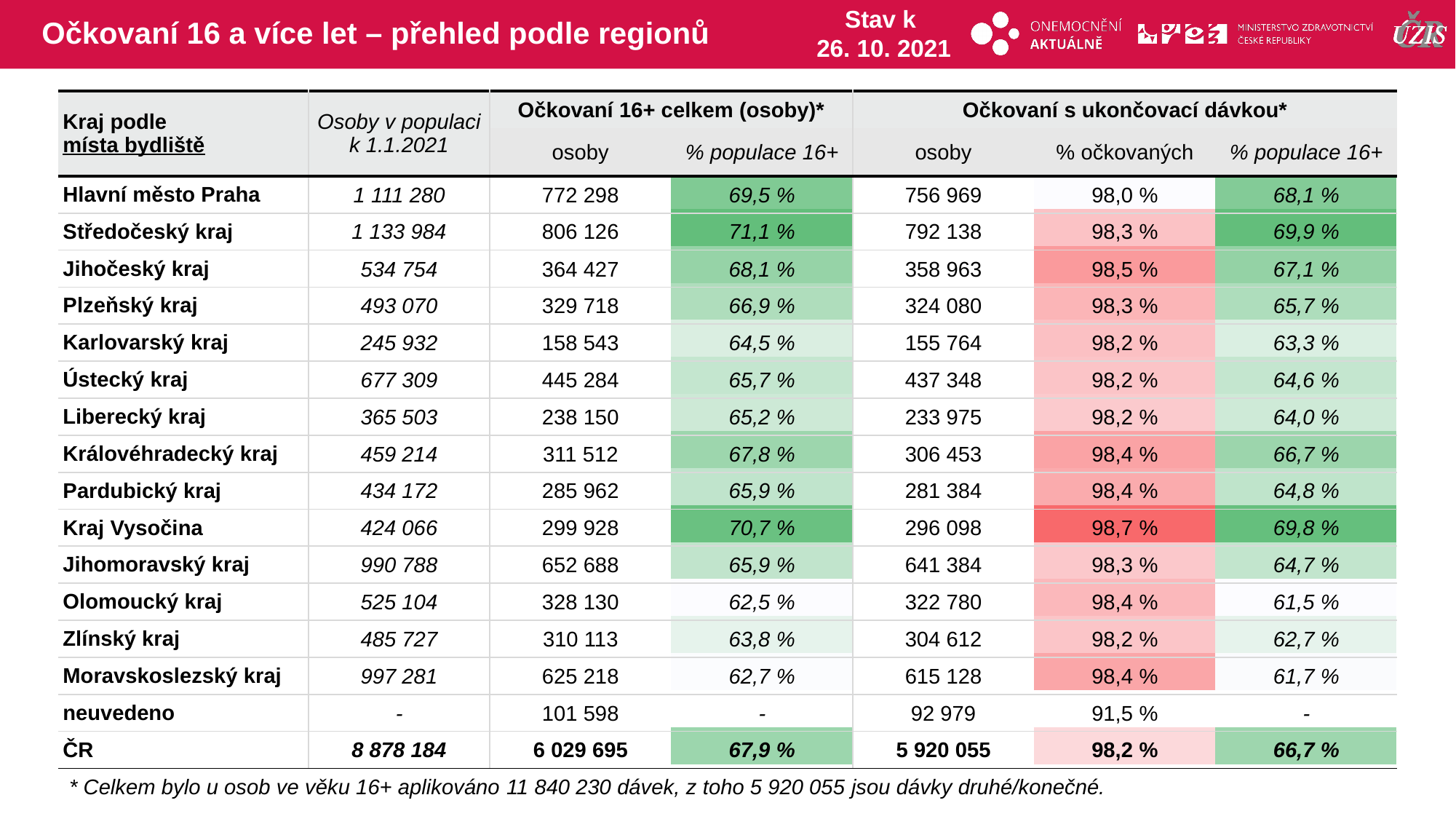

# Očkovaní 16 a více let – přehled podle regionů
Stav k
26. 10. 2021
| Kraj podle místa bydliště | Osoby v populaci k 1.1.2021 | Očkovaní 16+ celkem (osoby)\* |  | Očkovaní s ukončovací dávkou\* |  |  |
| --- | --- | --- | --- | --- | --- | --- |
|  |  | osoby | % populace 16+ | osoby | % očkovaných | % populace 16+ |
| Hlavní město Praha | 1 111 280 | 772 298 | 69,5 % | 756 969 | 98,0 % | 68,1 % |
| Středočeský kraj | 1 133 984 | 806 126 | 71,1 % | 792 138 | 98,3 % | 69,9 % |
| Jihočeský kraj | 534 754 | 364 427 | 68,1 % | 358 963 | 98,5 % | 67,1 % |
| Plzeňský kraj | 493 070 | 329 718 | 66,9 % | 324 080 | 98,3 % | 65,7 % |
| Karlovarský kraj | 245 932 | 158 543 | 64,5 % | 155 764 | 98,2 % | 63,3 % |
| Ústecký kraj | 677 309 | 445 284 | 65,7 % | 437 348 | 98,2 % | 64,6 % |
| Liberecký kraj | 365 503 | 238 150 | 65,2 % | 233 975 | 98,2 % | 64,0 % |
| Královéhradecký kraj | 459 214 | 311 512 | 67,8 % | 306 453 | 98,4 % | 66,7 % |
| Pardubický kraj | 434 172 | 285 962 | 65,9 % | 281 384 | 98,4 % | 64,8 % |
| Kraj Vysočina | 424 066 | 299 928 | 70,7 % | 296 098 | 98,7 % | 69,8 % |
| Jihomoravský kraj | 990 788 | 652 688 | 65,9 % | 641 384 | 98,3 % | 64,7 % |
| Olomoucký kraj | 525 104 | 328 130 | 62,5 % | 322 780 | 98,4 % | 61,5 % |
| Zlínský kraj | 485 727 | 310 113 | 63,8 % | 304 612 | 98,2 % | 62,7 % |
| Moravskoslezský kraj | 997 281 | 625 218 | 62,7 % | 615 128 | 98,4 % | 61,7 % |
| neuvedeno | - | 101 598 | - | 92 979 | 91,5 % | - |
| ČR | 8 878 184 | 6 029 695 | 67,9 % | 5 920 055 | 98,2 % | 66,7 % |
|  |  |  |  |  |  |
| --- | --- | --- | --- | --- | --- |
|  |  |  |  |  |  |
|  |  |  |  |  |  |
|  |  |  |  |  |  |
|  |  |  |  |  |  |
|  |  |  |  |  |  |
|  |  |  |  |  |  |
|  |  |  |  |  |  |
|  |  |  |  |  |  |
|  |  |  |  |  |  |
|  |  |  |  |  |  |
|  |  |  |  |  |  |
|  |  |  |  |  |  |
|  |  |  |  |  |  |
|  |  |  |  |  |  |
|  |  |  |  |  |  |
* Celkem bylo u osob ve věku 16+ aplikováno 11 840 230 dávek, z toho 5 920 055 jsou dávky druhé/konečné.